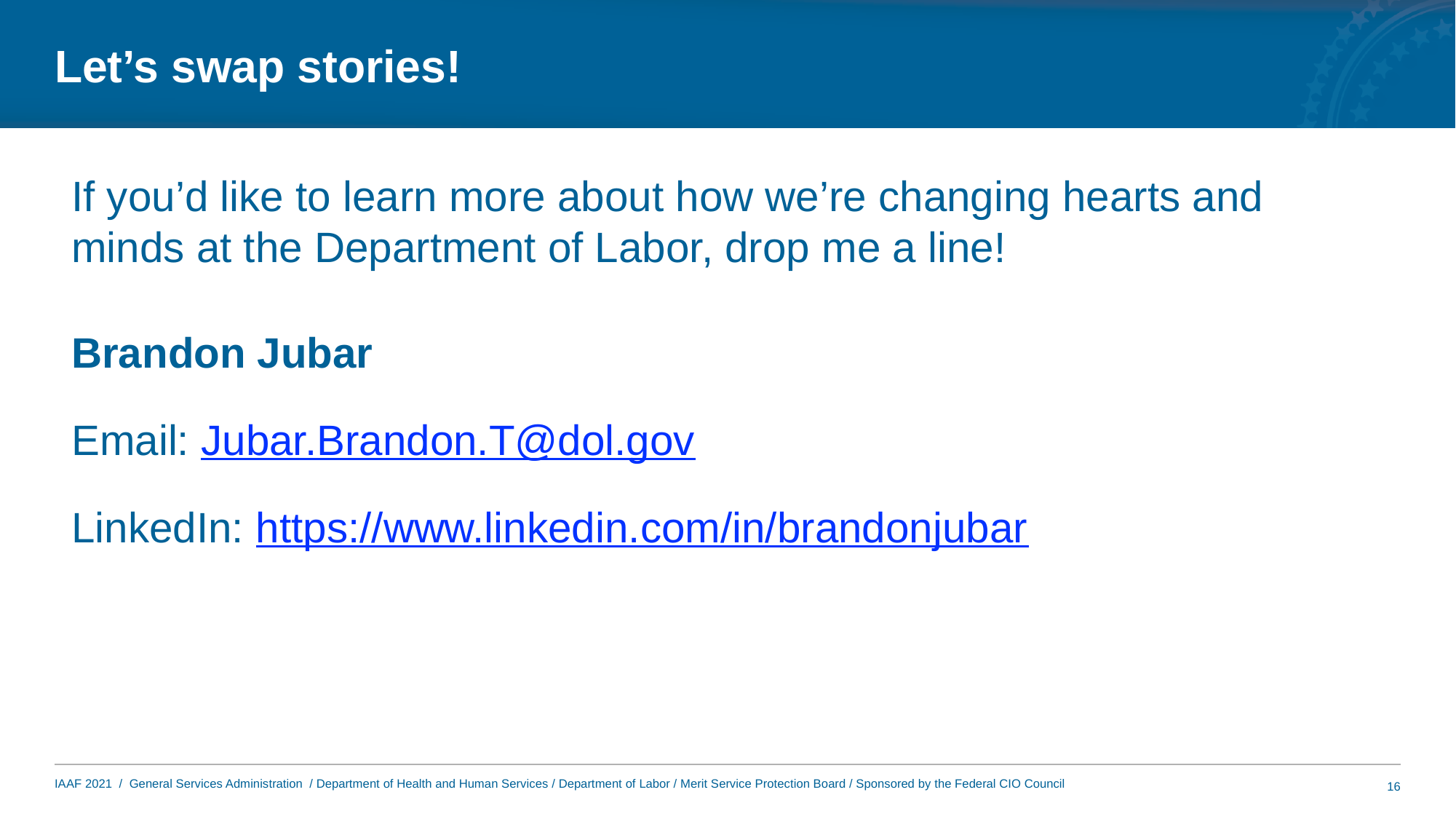

# Let’s swap stories!
If you’d like to learn more about how we’re changing hearts and minds at the Department of Labor, drop me a line!
Brandon Jubar
Email: Jubar.Brandon.T@dol.gov
LinkedIn: https://www.linkedin.com/in/brandonjubar

16